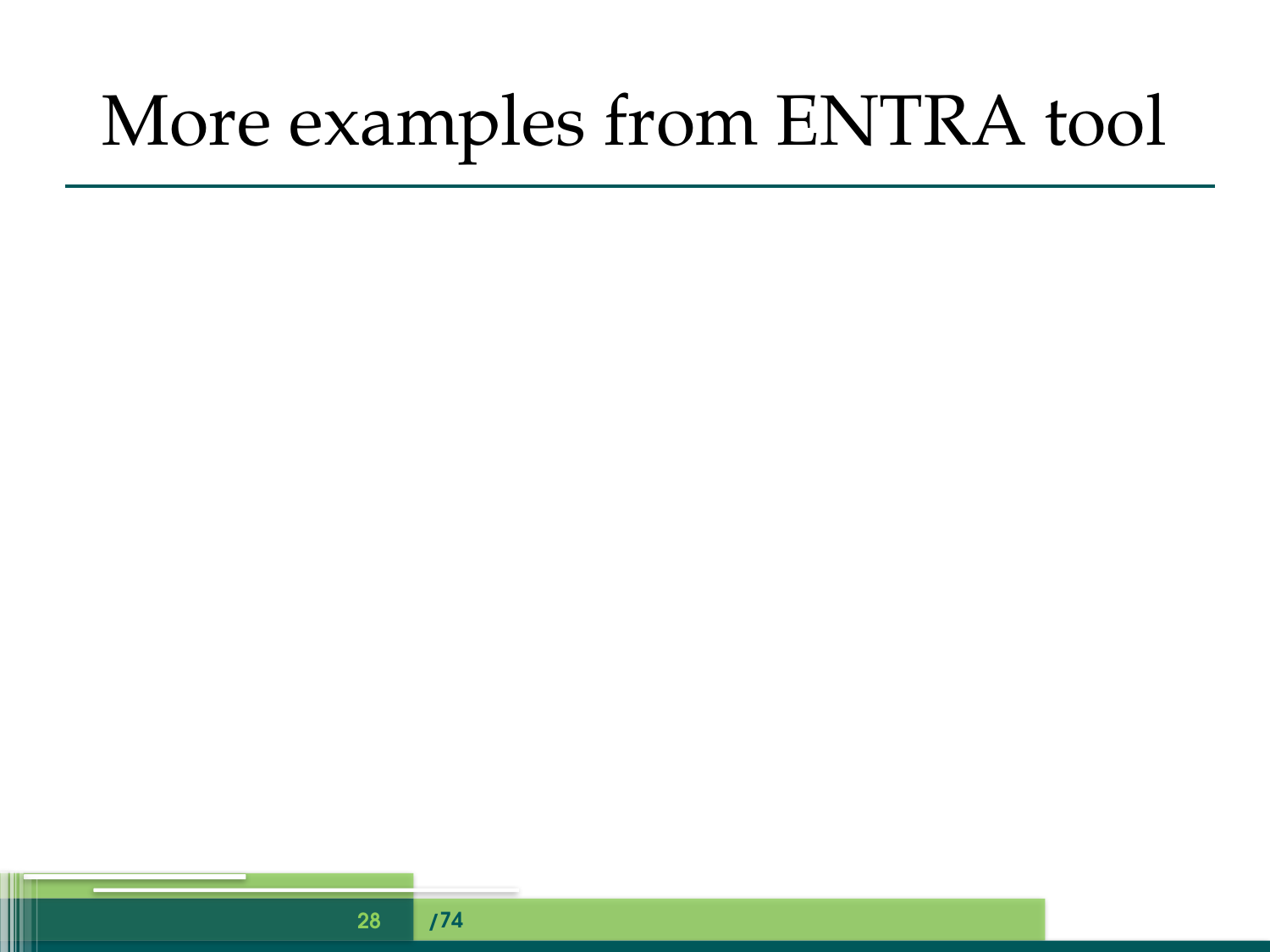

# More examples from ENTRA tool

/74
28